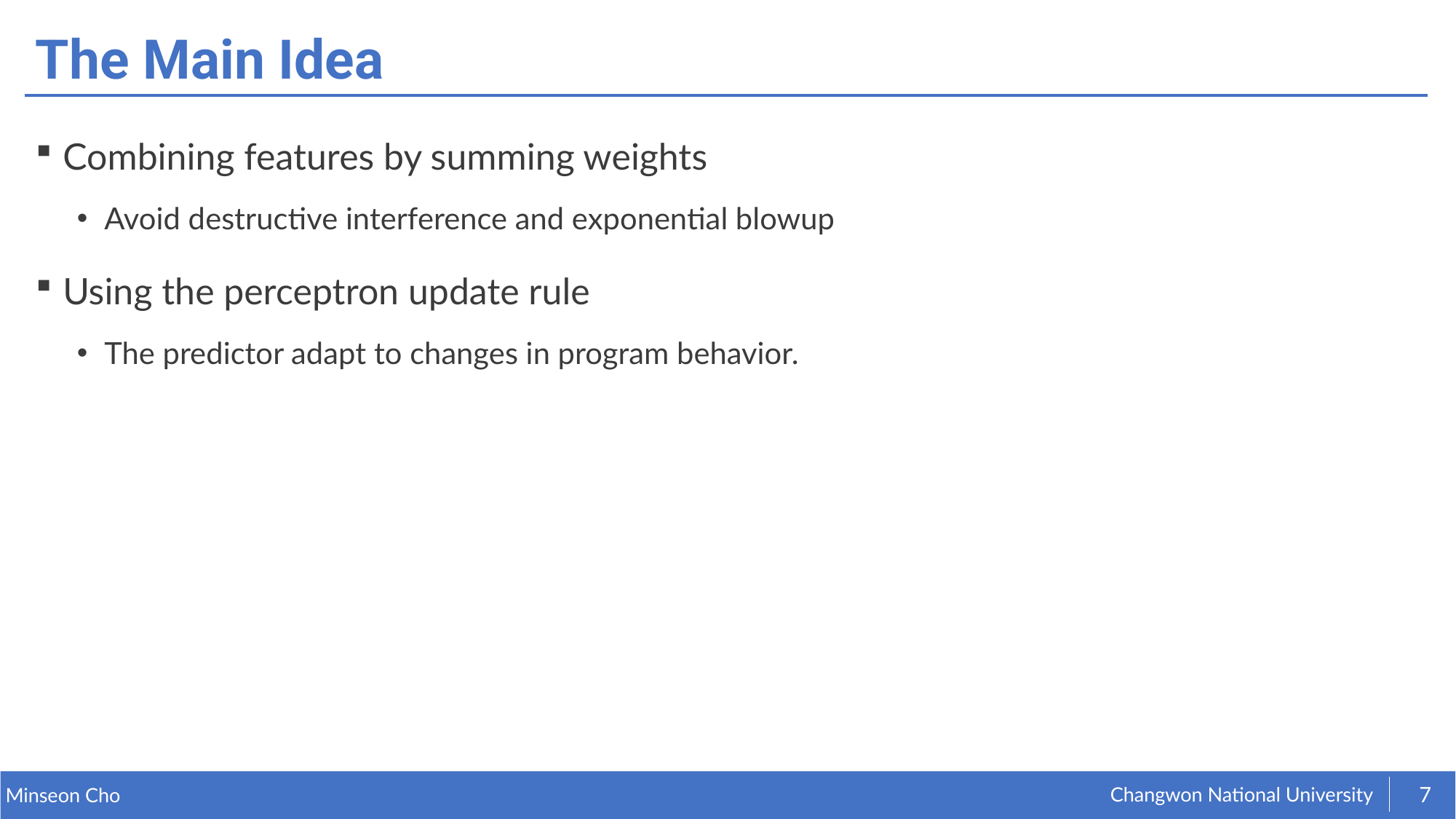

# The Main Idea
Combining features by summing weights
Avoid destructive interference and exponential blowup
Using the perceptron update rule
The predictor adapt to changes in program behavior.

7